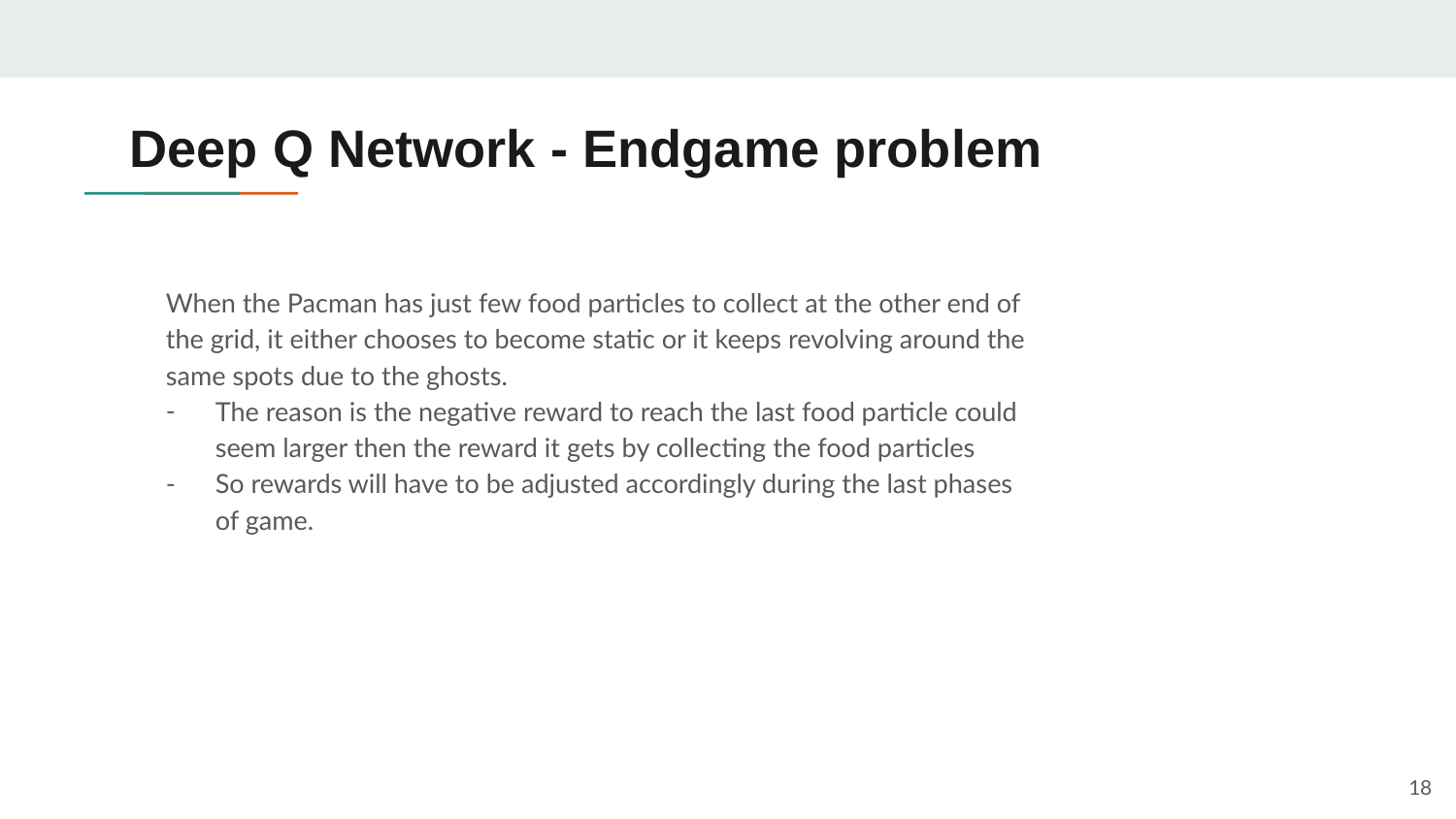

# Deep Q Network - Endgame problem
When the Pacman has just few food particles to collect at the other end of the grid, it either chooses to become static or it keeps revolving around the same spots due to the ghosts.
The reason is the negative reward to reach the last food particle could seem larger then the reward it gets by collecting the food particles
So rewards will have to be adjusted accordingly during the last phases of game.
18